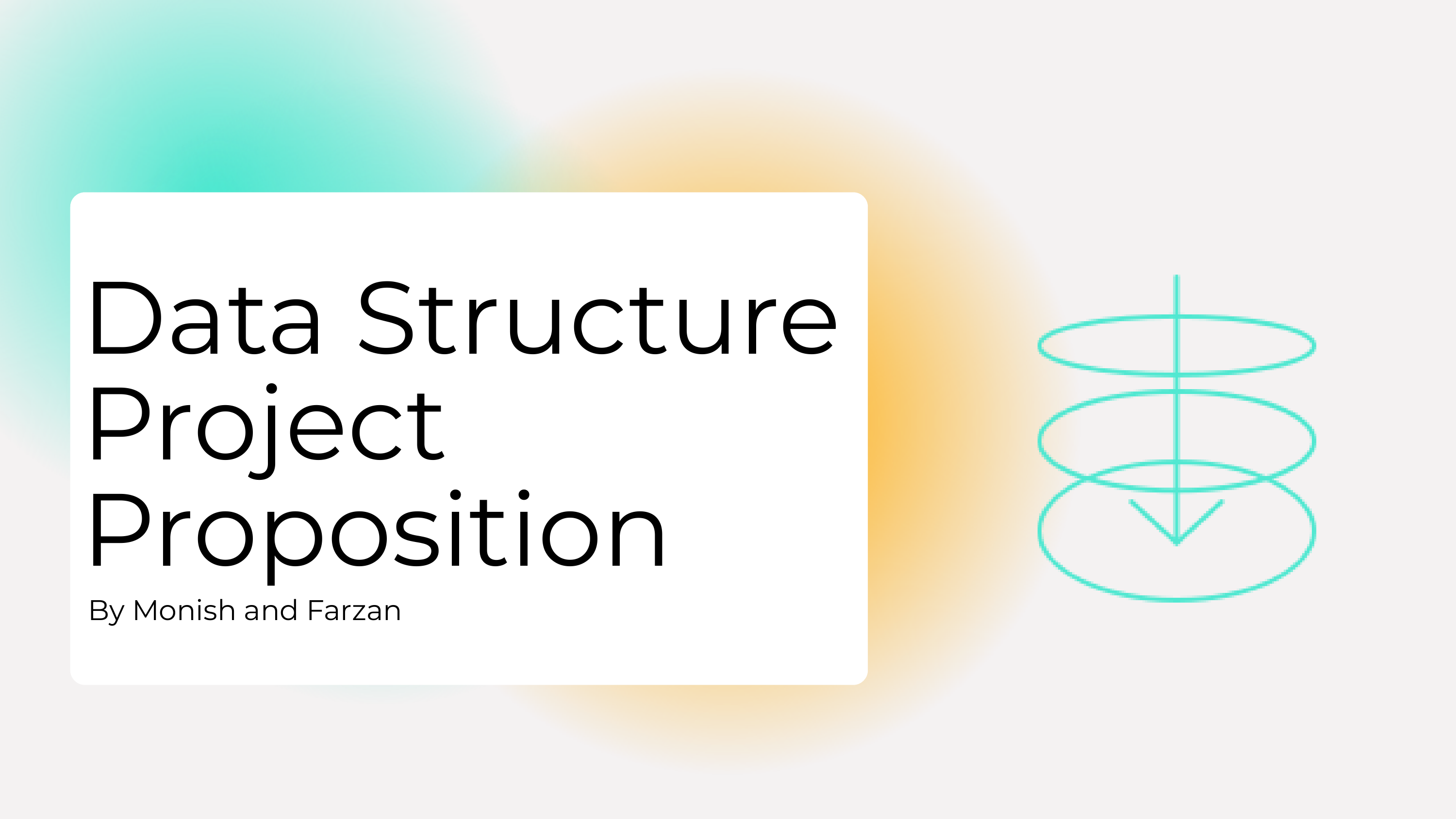

Data Structure
Project Proposition

By Monish and Farzan